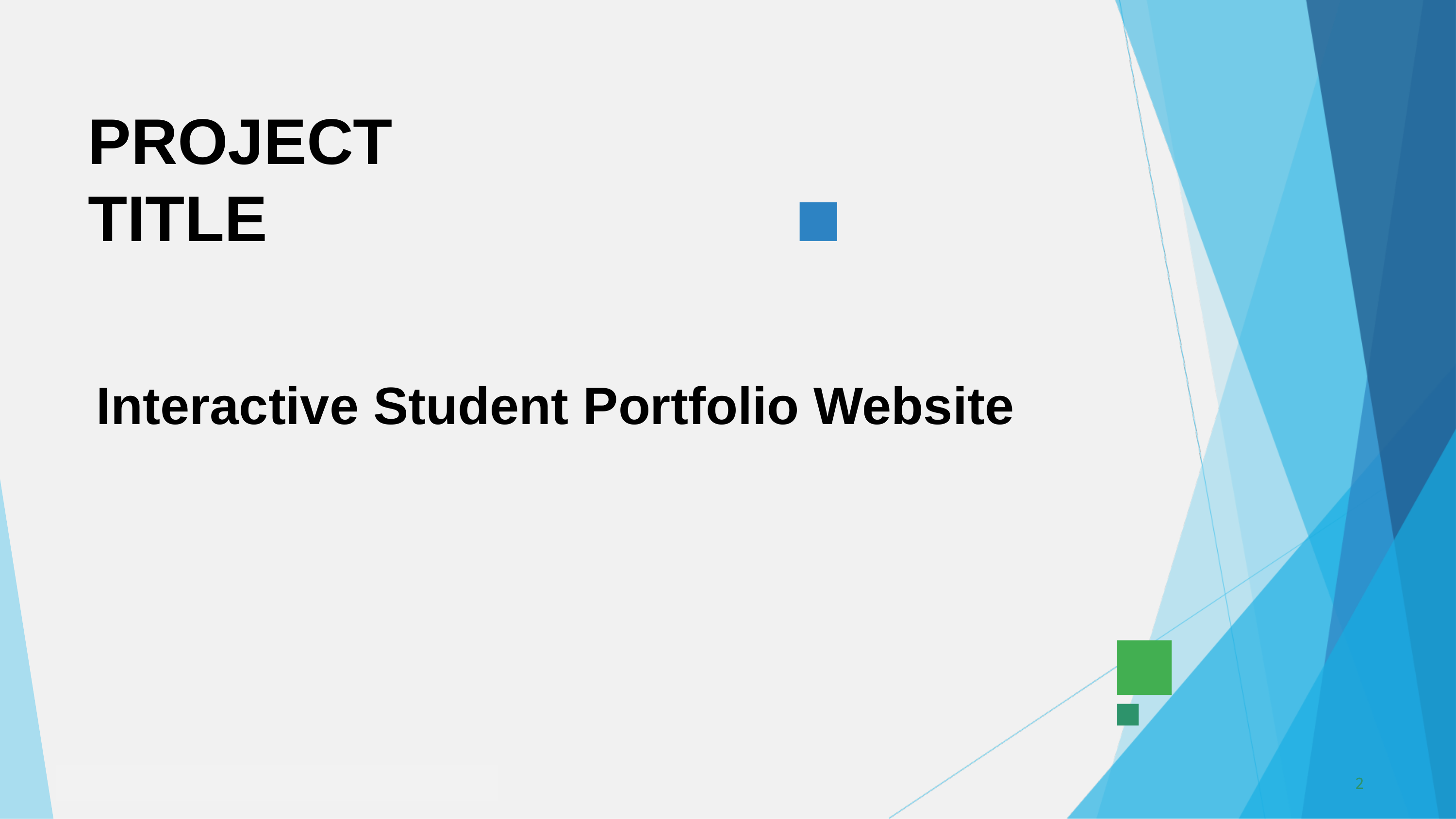

PROJECT TITLE

Interactive Student Portfolio Website

2